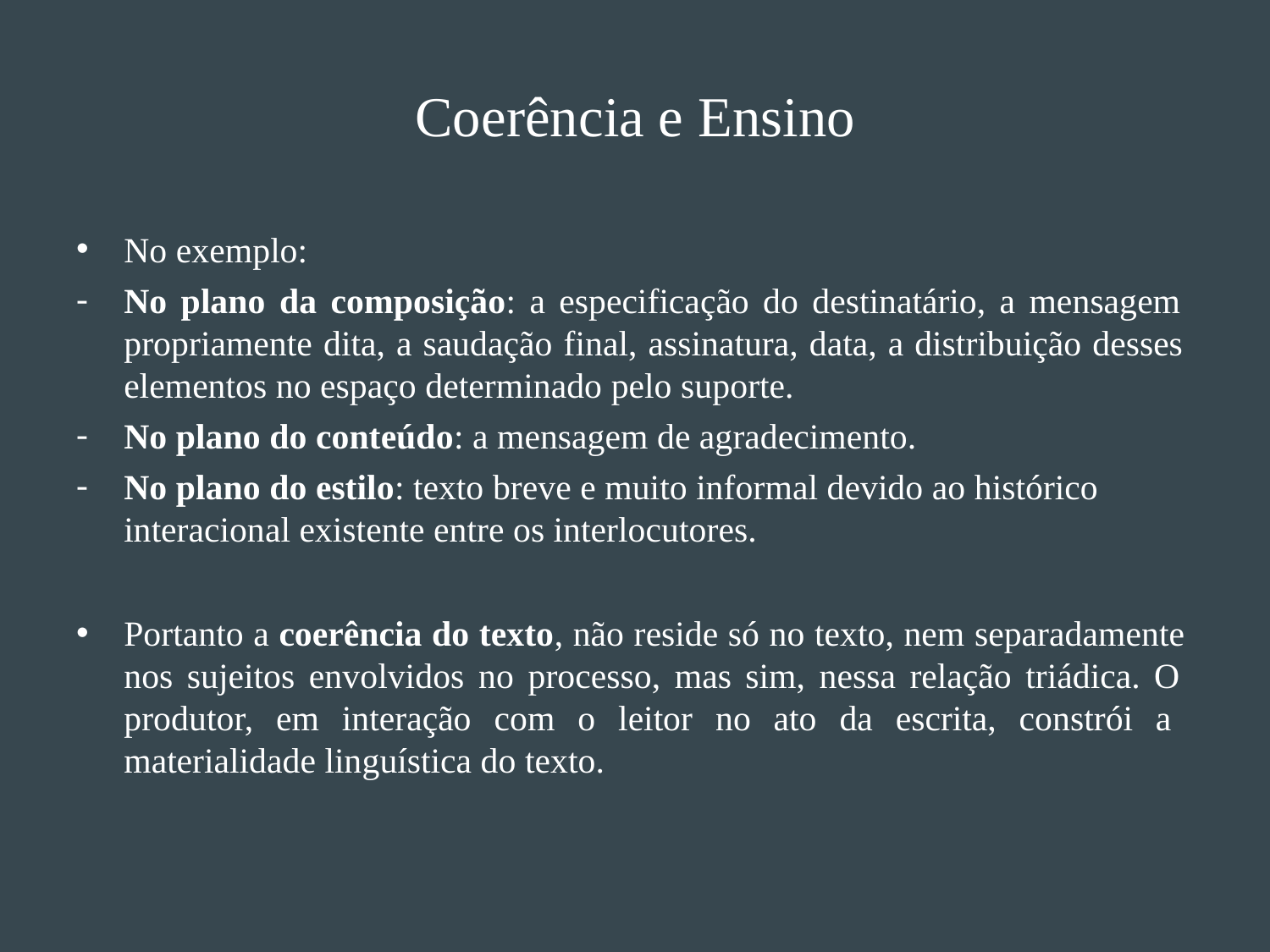

# Coerência e Ensino
No exemplo:
No plano da composição: a especificação do destinatário, a mensagem  propriamente dita, a saudação final, assinatura, data, a distribuição desses  elementos no espaço determinado pelo suporte.
No plano do conteúdo: a mensagem de agradecimento.
No plano do estilo: texto breve e muito informal devido ao histórico
interacional existente entre os interlocutores.

Portanto a coerência do texto, não reside só no texto, nem separadamente  nos sujeitos envolvidos no processo, mas sim, nessa relação triádica. O  produtor, em interação com o leitor no ato da escrita, constrói a  materialidade linguística do texto.